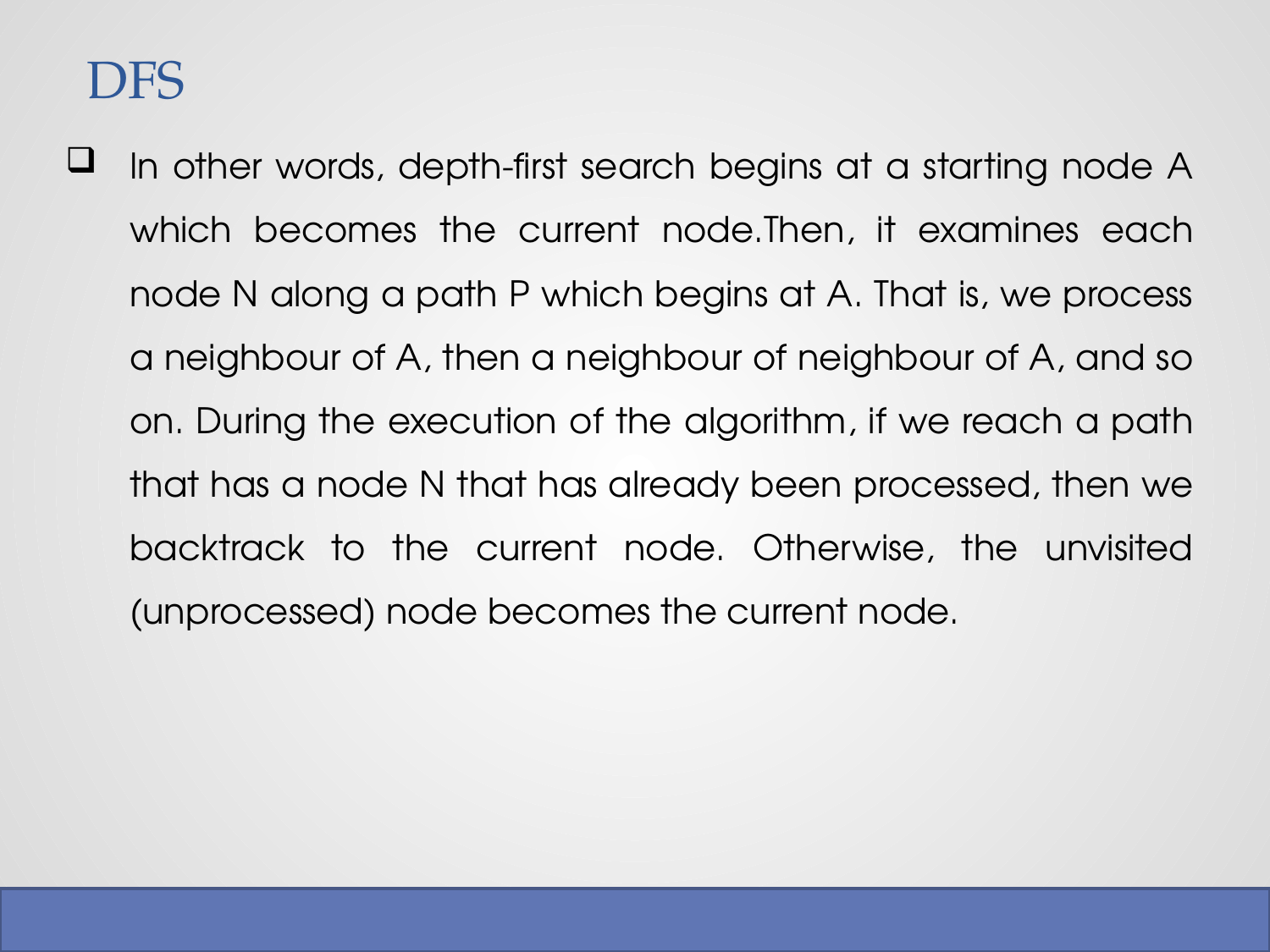

# DFS
In other words, depth-first search begins at a starting node A which becomes the current node.Then, it examines each node N along a path P which begins at A. That is, we process a neighbour of A, then a neighbour of neighbour of A, and so on. During the execution of the algorithm, if we reach a path that has a node N that has already been processed, then we backtrack to the current node. Otherwise, the unvisited (unprocessed) node becomes the current node.